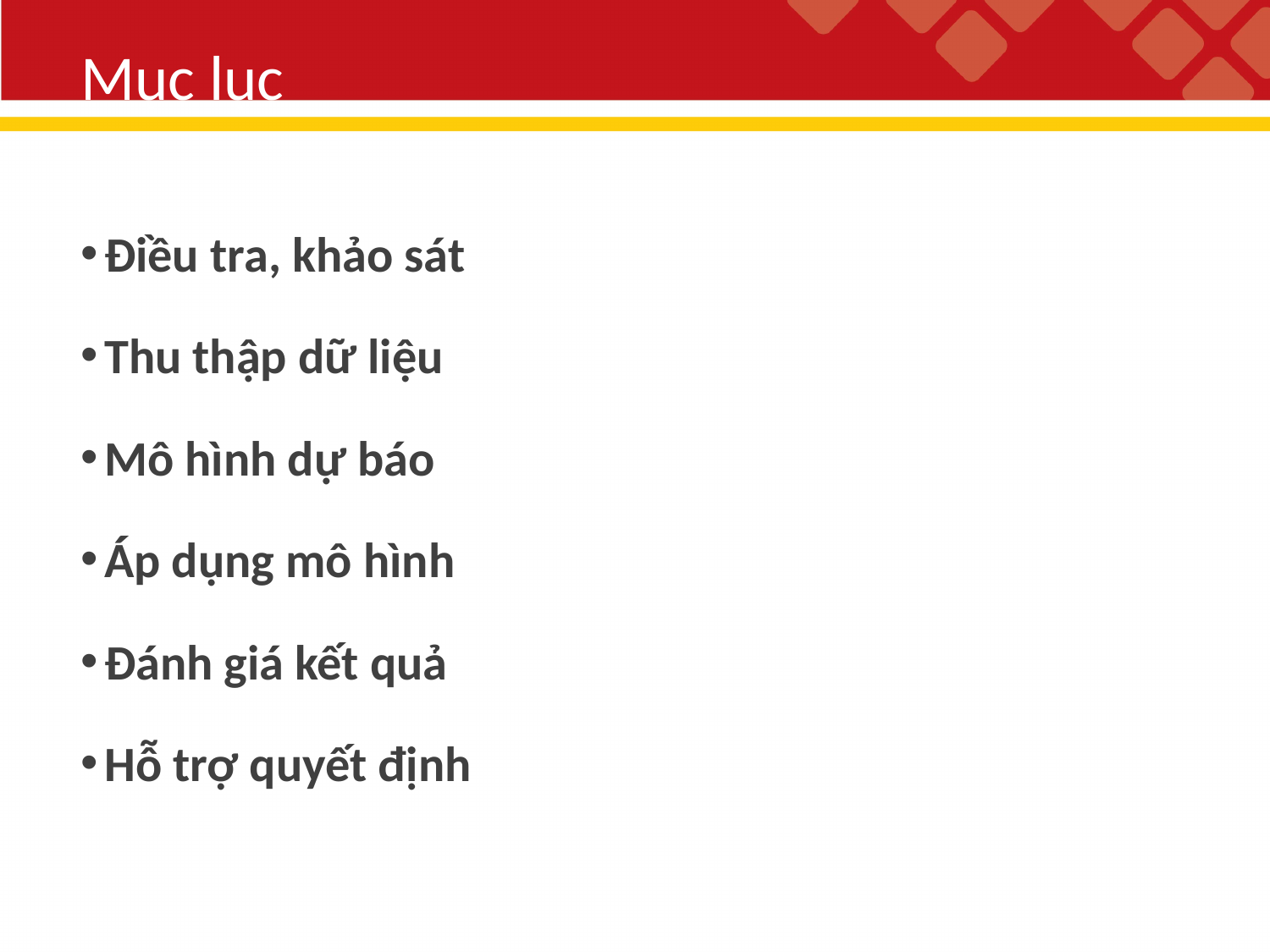

# Mục lục
Điều tra, khảo sát
Thu thập dữ liệu
Mô hình dự báo
Áp dụng mô hình
Đánh giá kết quả
Hỗ trợ quyết định